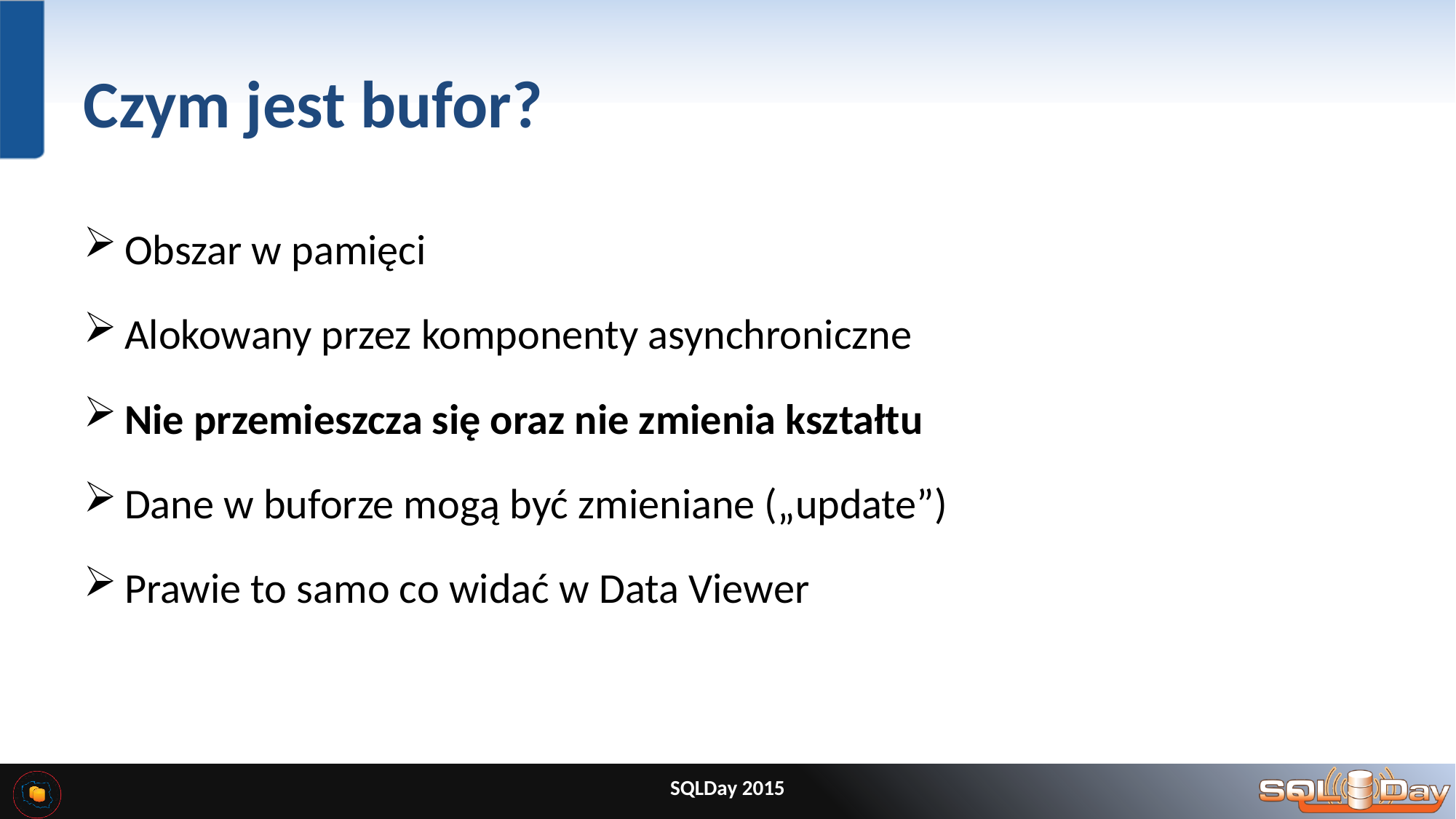

# Czym jest bufor?
Obszar w pamięci
Alokowany przez komponenty asynchroniczne
Nie przemieszcza się oraz nie zmienia kształtu
Dane w buforze mogą być zmieniane („update”)
Prawie to samo co widać w Data Viewer